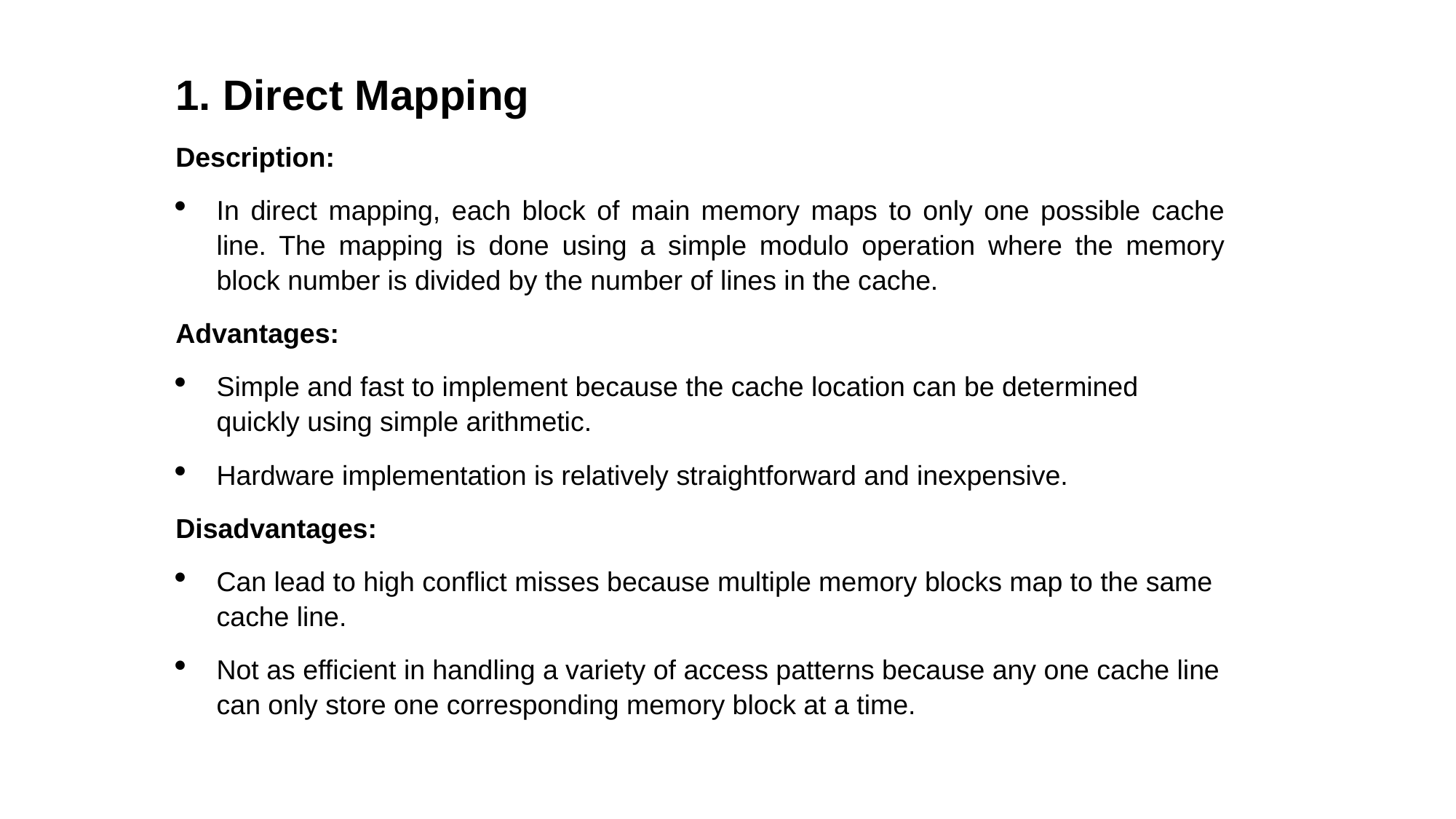

1. Direct Mapping
Description:
In direct mapping, each block of main memory maps to only one possible cache line. The mapping is done using a simple modulo operation where the memory block number is divided by the number of lines in the cache.
Advantages:
Simple and fast to implement because the cache location can be determined quickly using simple arithmetic.
Hardware implementation is relatively straightforward and inexpensive.
Disadvantages:
Can lead to high conflict misses because multiple memory blocks map to the same cache line.
Not as efficient in handling a variety of access patterns because any one cache line can only store one corresponding memory block at a time.